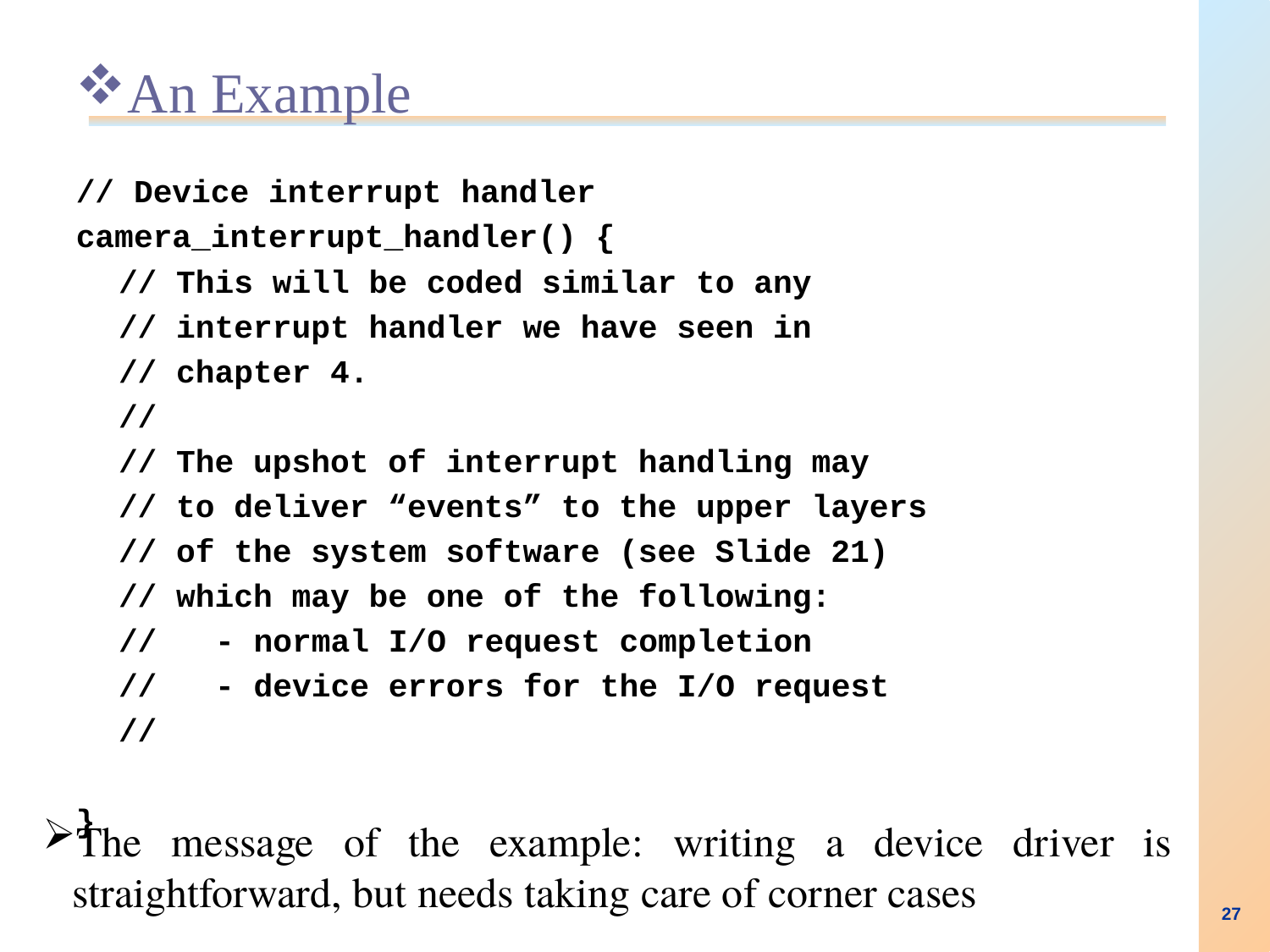

# An Example
// Device interrupt handler
camera_interrupt_handler() {
	// This will be coded similar to any
	// interrupt handler we have seen in
	// chapter 4.
	//
	// The upshot of interrupt handling may
	// to deliver “events” to the upper layers
	// of the system software (see Slide 21)
	// which may be one of the following:
	//	- normal I/O request completion
	//	- device errors for the I/O request
	//

}
The message of the example: writing a device driver is straightforward, but needs taking care of corner cases